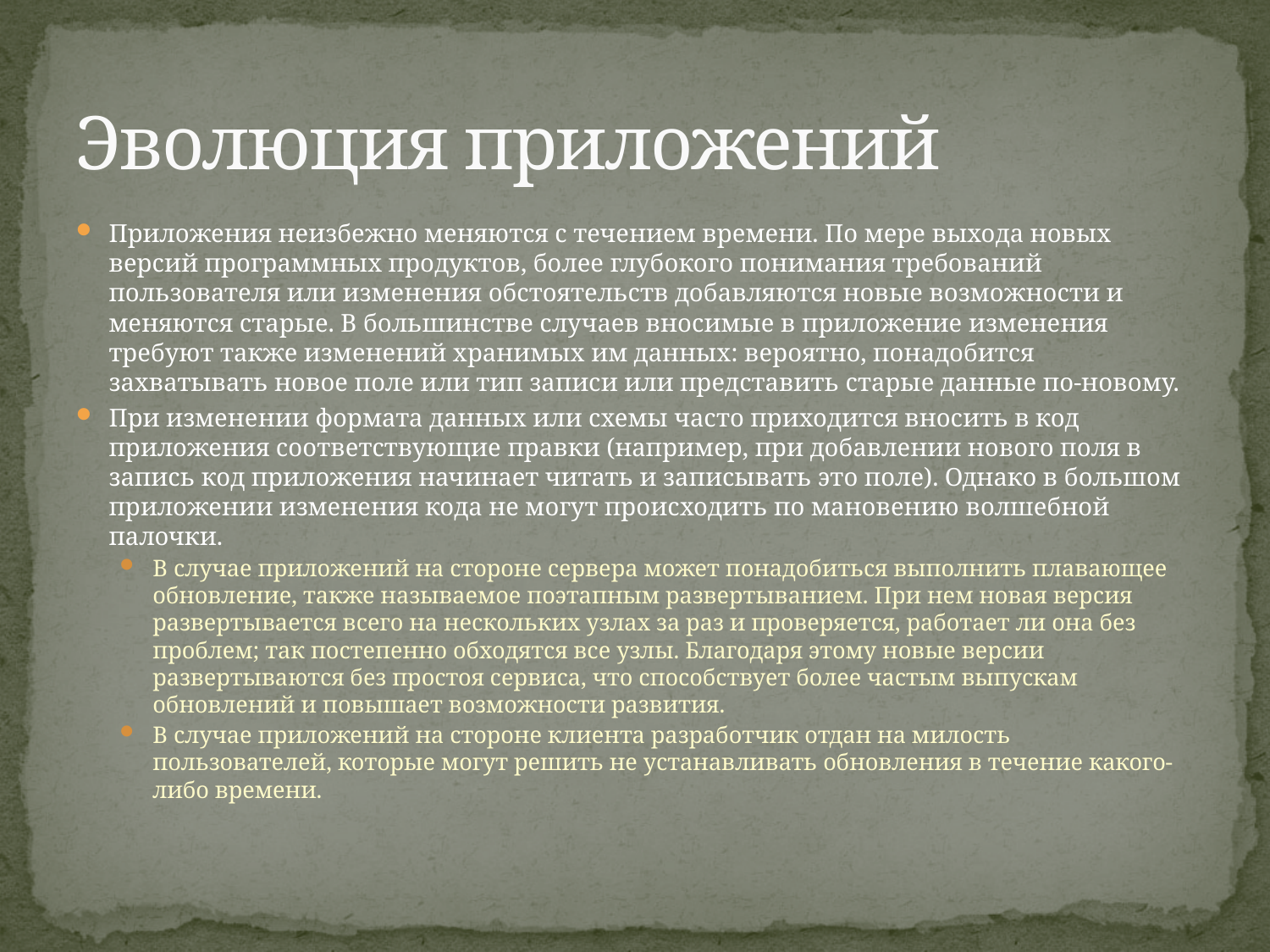

# Эволюция приложений
Приложения неизбежно меняются с течением времени. По мере выхода новых версий программных продуктов, более глубокого понимания требований пользователя или изменения обстоятельств добавляются новые возможности и меняются старые. В большинстве случаев вносимые в приложение изменения требуют также изменений хранимых им данных: вероятно, понадобится захватывать новое поле или тип записи или представить старые данные по-новому.
При изменении формата данных или схемы часто приходится вносить в код приложения соответствующие правки (например, при добавлении нового поля в запись код приложения начинает читать и записывать это поле). Однако в большом приложении изменения кода не могут происходить по мановению волшебной палочки.
В случае приложений на стороне сервера может понадобиться выполнить плавающее обновление, также называемое поэтапным развертыванием. При нем новая версия развертывается всего на нескольких узлах за раз и проверяется, работает ли она без проблем; так постепенно обходятся все узлы. Благодаря этому новые версии развертываются без простоя сервиса, что способствует более частым выпускам обновлений и повышает возможности развития.
В случае приложений на стороне клиента разработчик отдан на милость пользователей, которые могут решить не устанавливать обновления в течение какого-либо времени.